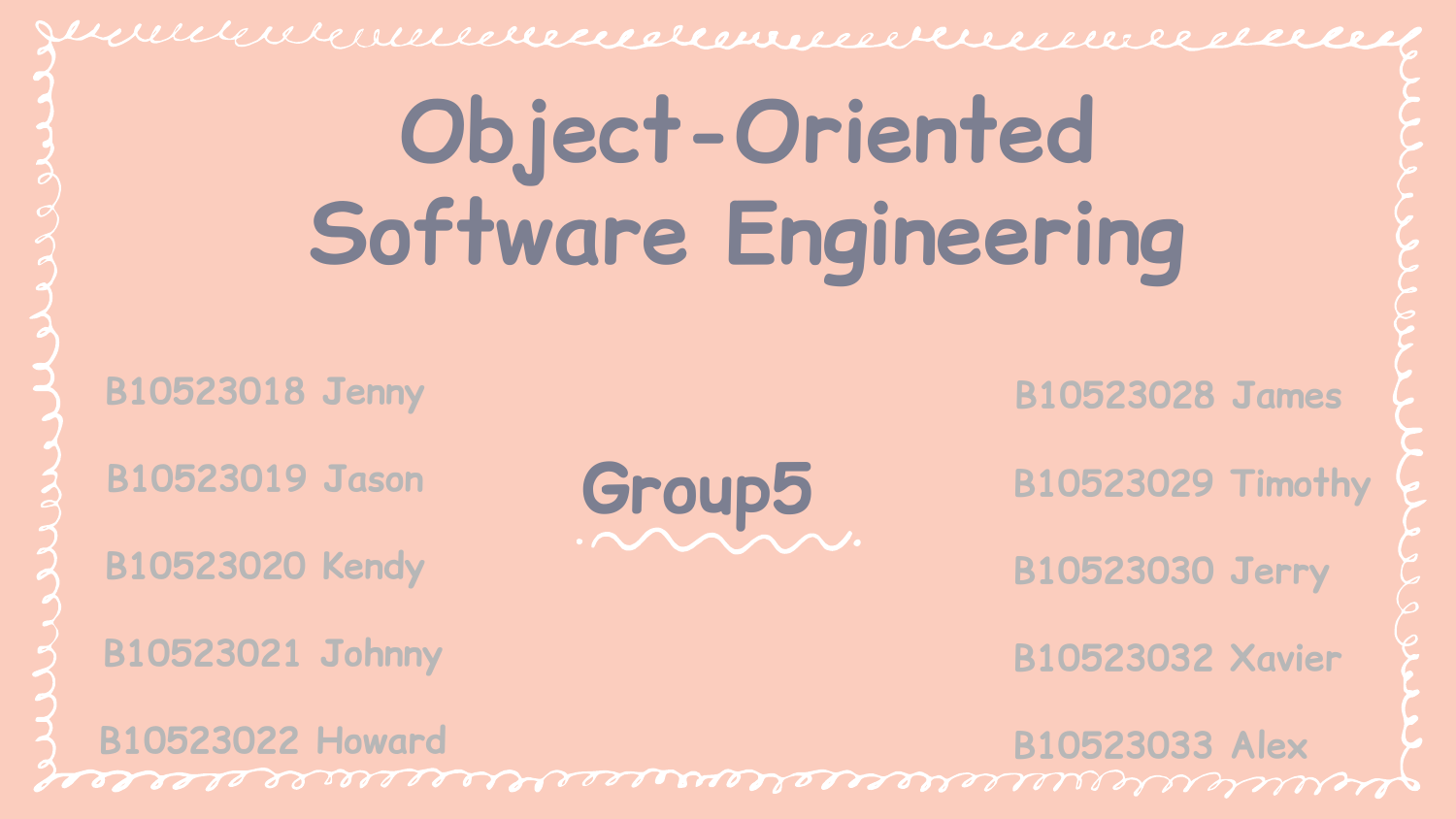

# Object-Oriented
Software Engineering
B10523018 Jenny

B10523019 Jason

B10523020 Kendy

 B10523021 Johnny

 B10523022 Howard

  B10523028 James

  B10523029 Timothy

  B10523030 Jerry

  B10523032 Xavier

  B10523033 Alex

Group5